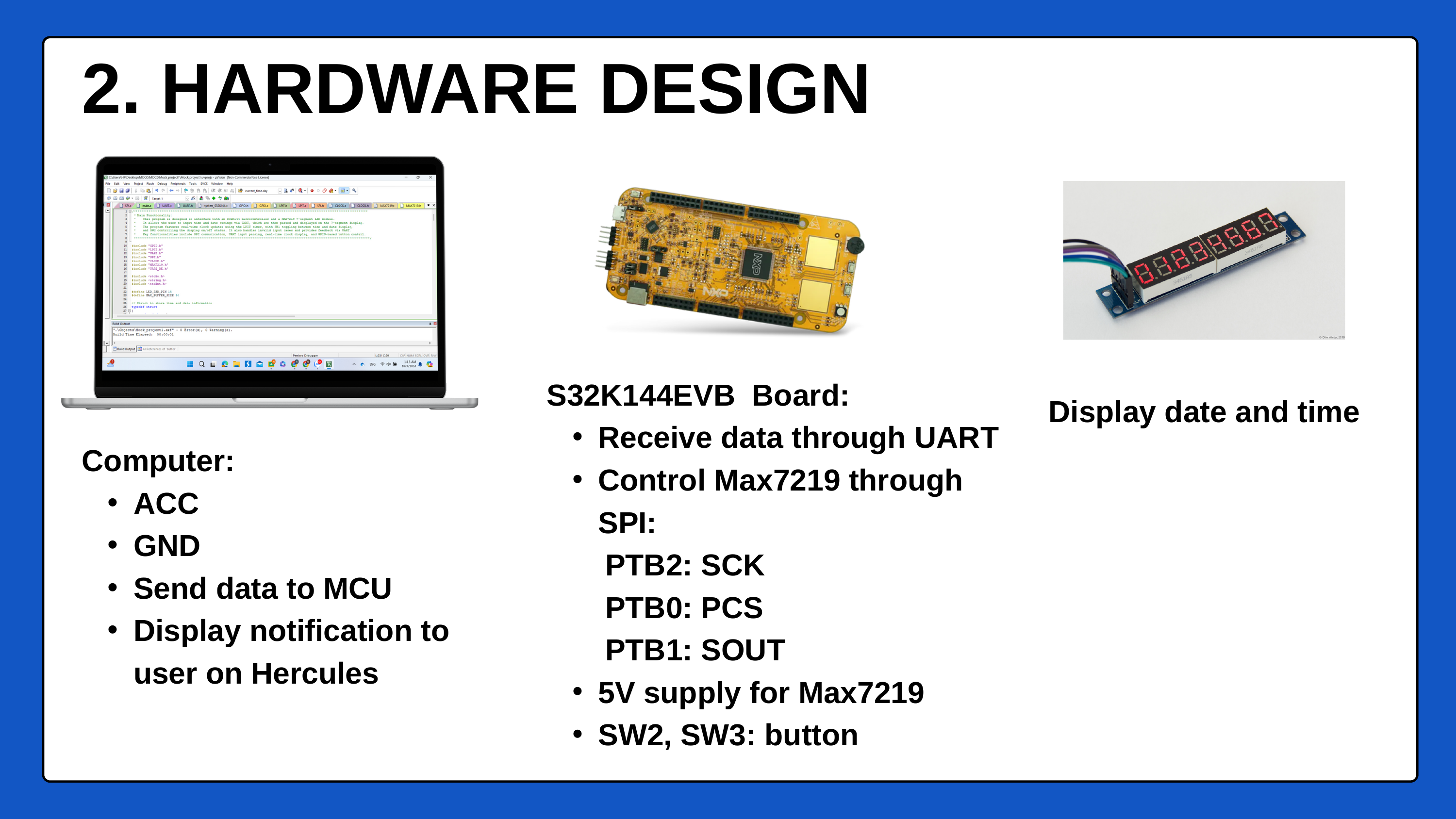

2. HARDWARE DESIGN

S32K144EVB  Board:
Receive data through UART
Control Max7219 through SPI:
       PTB2: SCK
       PTB0: PCS
       PTB1: SOUT
5V supply for Max7219
SW2, SW3: button
Display date and time
Computer:
ACC
GND
Send data to MCU
Display notification to user on Hercules